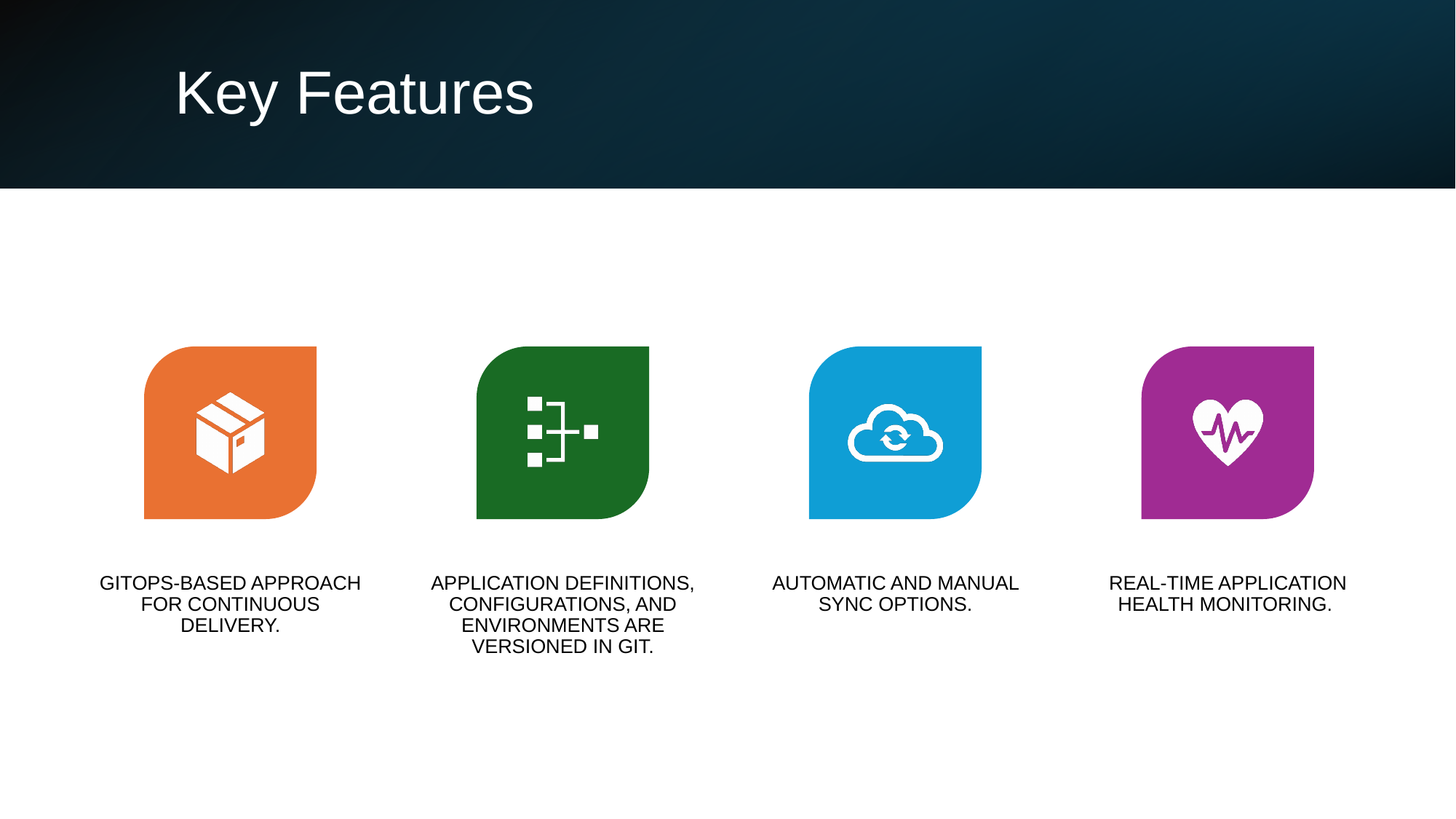

# Key Features
GitOps-based approach for continuous delivery.
Application definitions, configurations, and environments are versioned in Git.
Automatic and manual sync options.
Real-time application health monitoring.